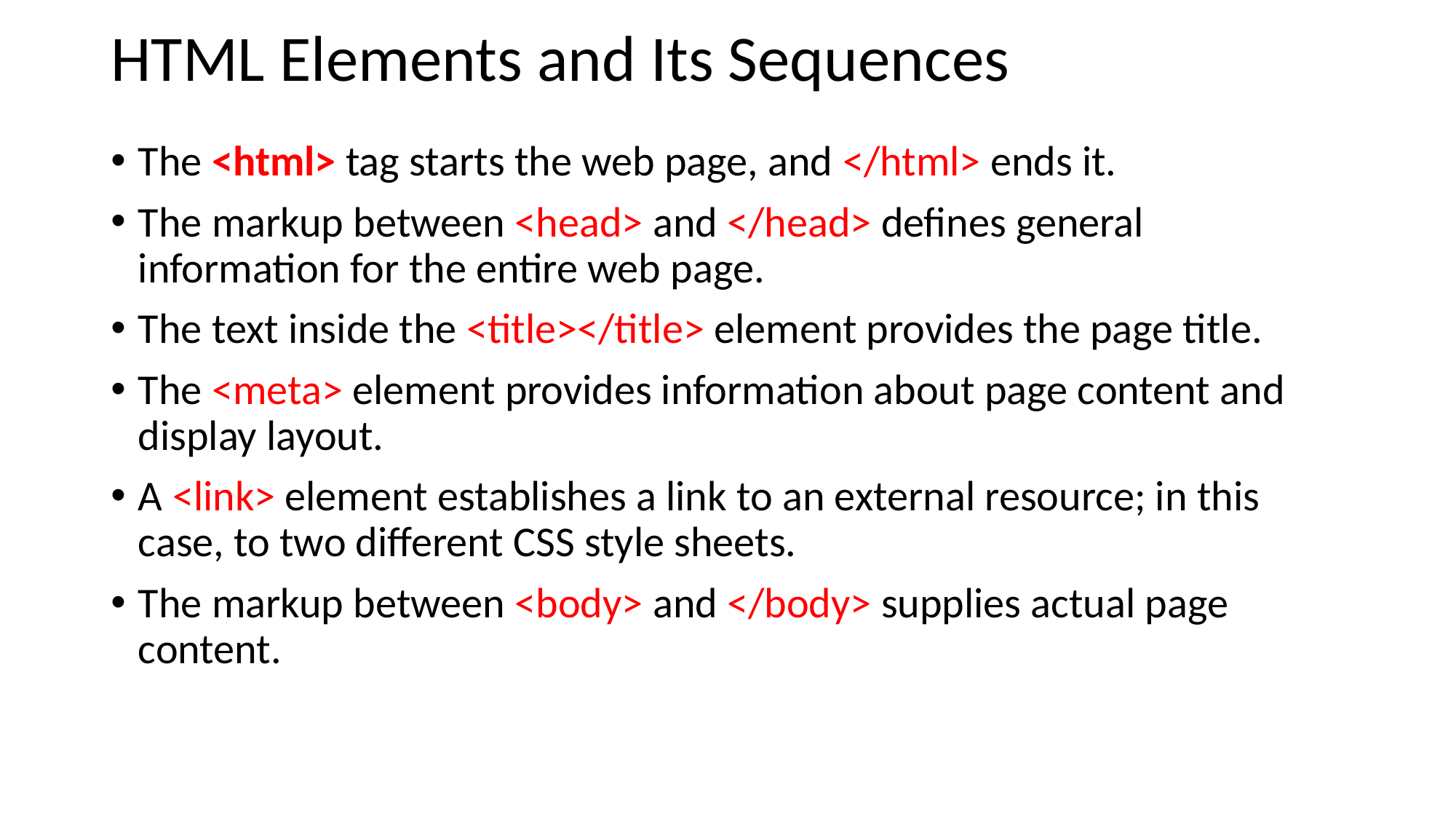

# HTML Elements and Its Sequences
The <html> tag starts the web page, and </html> ends it.
The markup between <head> and </head> defines general information for the entire web page.
The text inside the <title></title> element provides the page title.
The <meta> element provides information about page content and display layout.
A <link> element establishes a link to an external resource; in this case, to two different CSS style sheets.
The markup between <body> and </body> supplies actual page content.